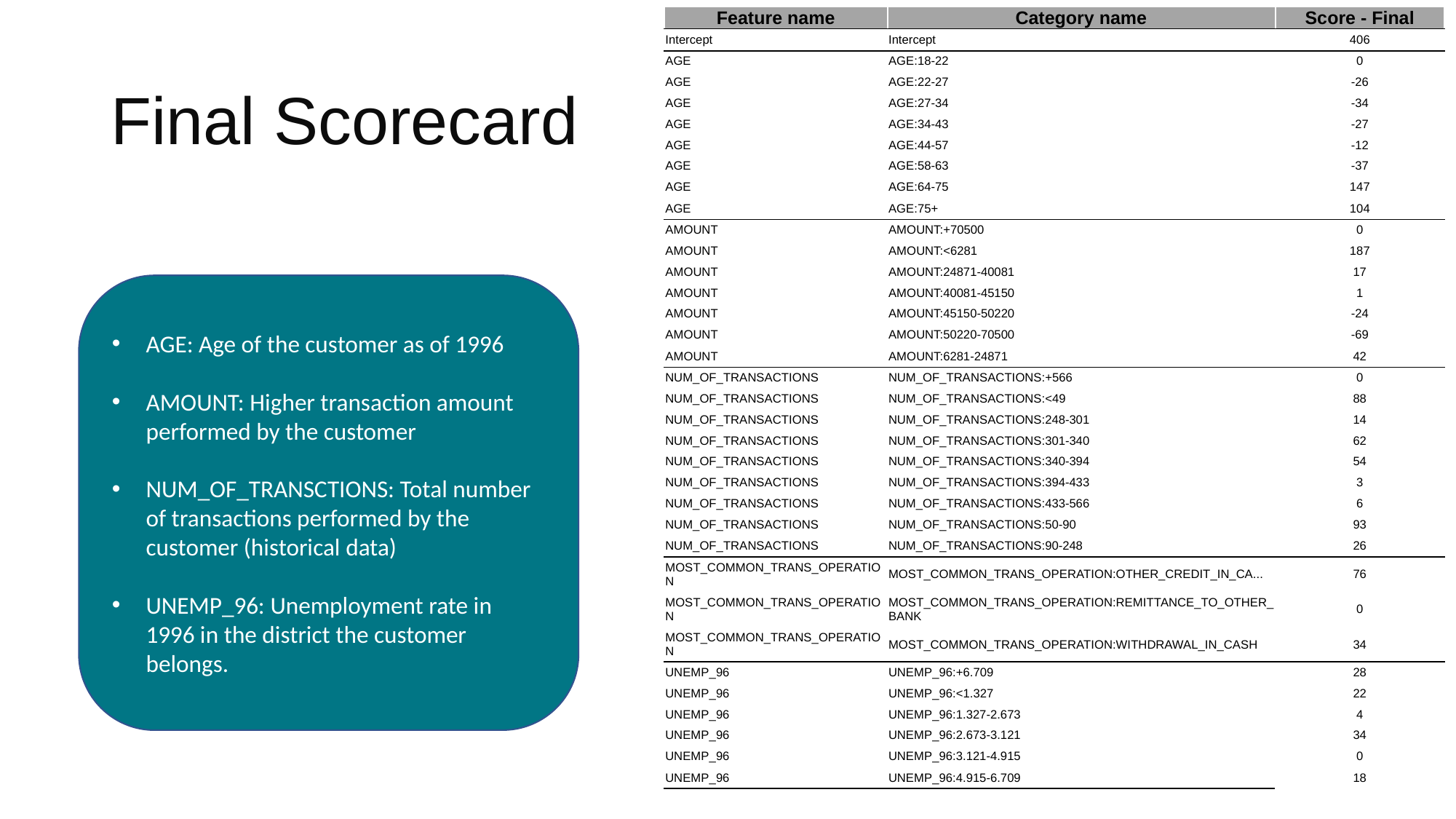

| Feature name | Category name | Score - Final |
| --- | --- | --- |
| Intercept | Intercept | 406 |
| AGE | AGE:18-22 | 0 |
| AGE | AGE:22-27 | -26 |
| AGE | AGE:27-34 | -34 |
| AGE | AGE:34-43 | -27 |
| AGE | AGE:44-57 | -12 |
| AGE | AGE:58-63 | -37 |
| AGE | AGE:64-75 | 147 |
| AGE | AGE:75+ | 104 |
| AMOUNT | AMOUNT:+70500 | 0 |
| AMOUNT | AMOUNT:<6281 | 187 |
| AMOUNT | AMOUNT:24871-40081 | 17 |
| AMOUNT | AMOUNT:40081-45150 | 1 |
| AMOUNT | AMOUNT:45150-50220 | -24 |
| AMOUNT | AMOUNT:50220-70500 | -69 |
| AMOUNT | AMOUNT:6281-24871 | 42 |
| NUM\_OF\_TRANSACTIONS | NUM\_OF\_TRANSACTIONS:+566 | 0 |
| NUM\_OF\_TRANSACTIONS | NUM\_OF\_TRANSACTIONS:<49 | 88 |
| NUM\_OF\_TRANSACTIONS | NUM\_OF\_TRANSACTIONS:248-301 | 14 |
| NUM\_OF\_TRANSACTIONS | NUM\_OF\_TRANSACTIONS:301-340 | 62 |
| NUM\_OF\_TRANSACTIONS | NUM\_OF\_TRANSACTIONS:340-394 | 54 |
| NUM\_OF\_TRANSACTIONS | NUM\_OF\_TRANSACTIONS:394-433 | 3 |
| NUM\_OF\_TRANSACTIONS | NUM\_OF\_TRANSACTIONS:433-566 | 6 |
| NUM\_OF\_TRANSACTIONS | NUM\_OF\_TRANSACTIONS:50-90 | 93 |
| NUM\_OF\_TRANSACTIONS | NUM\_OF\_TRANSACTIONS:90-248 | 26 |
| MOST\_COMMON\_TRANS\_OPERATION | MOST\_COMMON\_TRANS\_OPERATION:OTHER\_CREDIT\_IN\_CA... | 76 |
| MOST\_COMMON\_TRANS\_OPERATION | MOST\_COMMON\_TRANS\_OPERATION:REMITTANCE\_TO\_OTHER\_BANK | 0 |
| MOST\_COMMON\_TRANS\_OPERATION | MOST\_COMMON\_TRANS\_OPERATION:WITHDRAWAL\_IN\_CASH | 34 |
| UNEMP\_96 | UNEMP\_96:+6.709 | 28 |
| UNEMP\_96 | UNEMP\_96:<1.327 | 22 |
| UNEMP\_96 | UNEMP\_96:1.327-2.673 | 4 |
| UNEMP\_96 | UNEMP\_96:2.673-3.121 | 34 |
| UNEMP\_96 | UNEMP\_96:3.121-4.915 | 0 |
| UNEMP\_96 | UNEMP\_96:4.915-6.709 | 18 |
# Final Scorecard
AGE: Age of the customer as of 1996

AMOUNT: Higher transaction amount performed by the customer

NUM_OF_TRANSCTIONS: Total number of transactions performed by the customer (historical data)

UNEMP_96: Unemployment rate in 1996 in the district the customer belongs.